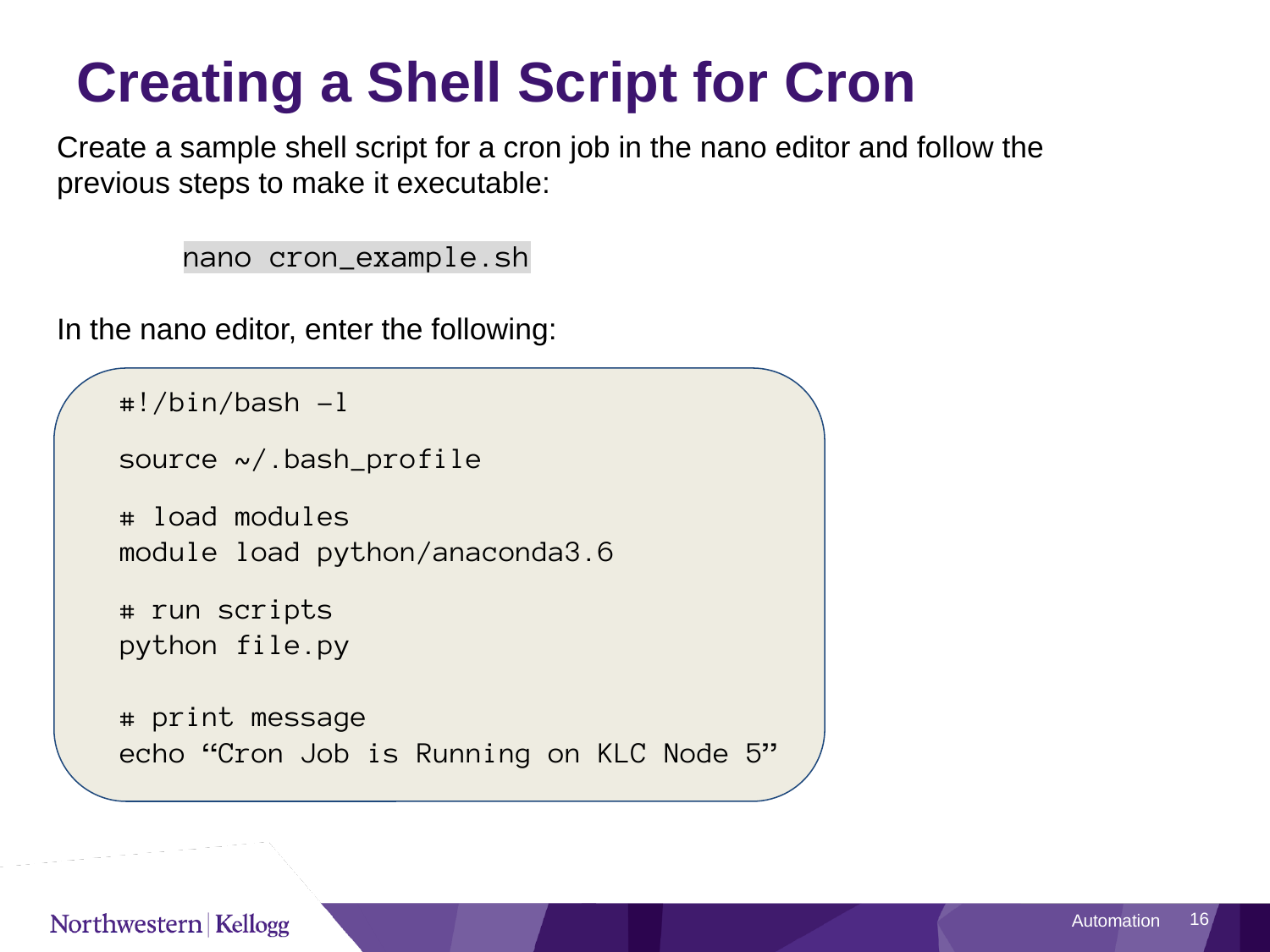

# Creating a Shell Script for Cron
Create a sample shell script for a cron job in the nano editor and follow the previous steps to make it executable:

	nano cron_example.sh

In the nano editor, enter the following:

#!/bin/bash -l

source ~/.bash_profile

# load modules
module load python/anaconda3.6

# run scripts
python file.py

# print message
echo “Cron Job is Running on KLC Node 5”

16
Automation